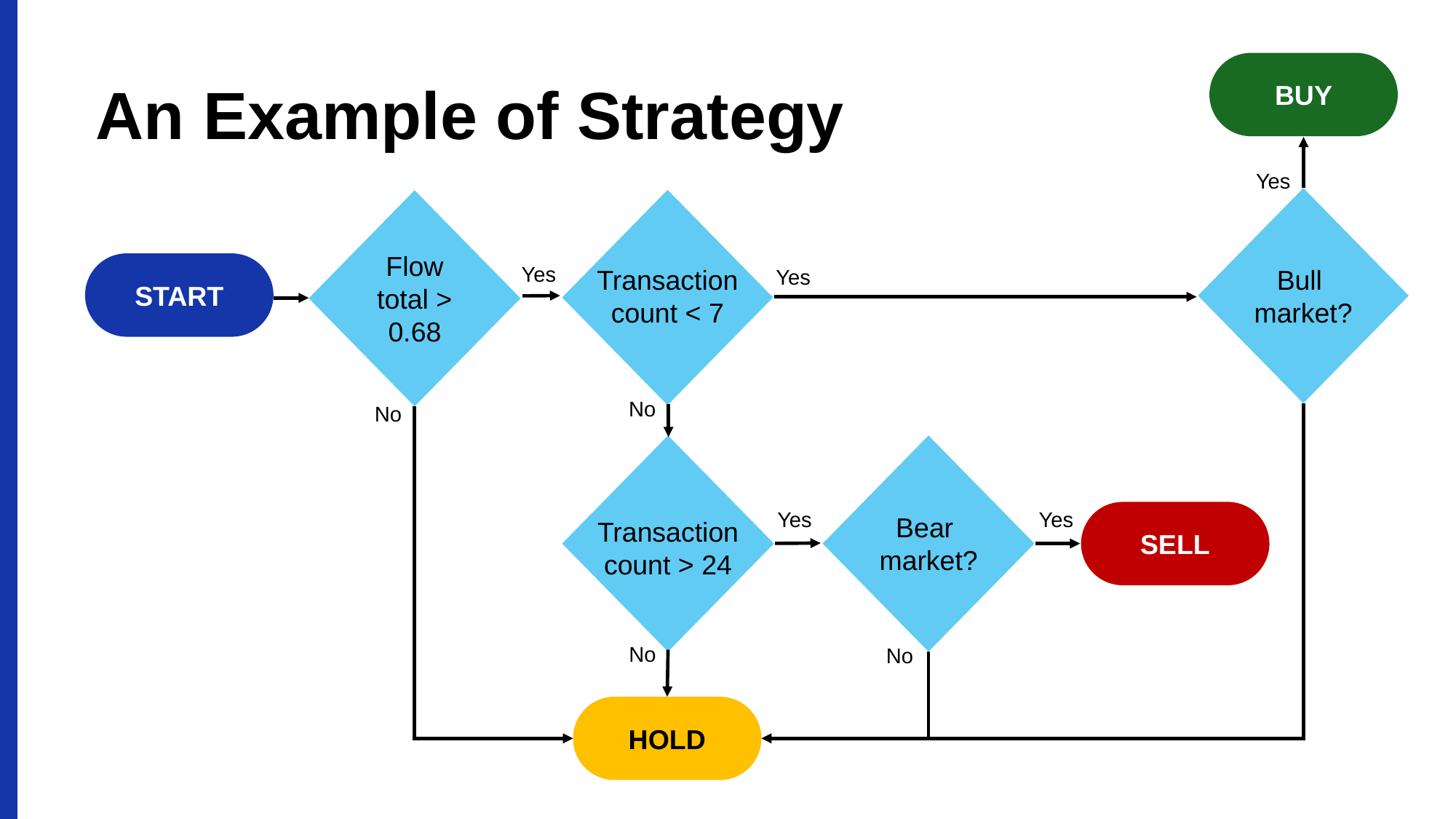

BUY
Yes

Bull
market?

Transaction count < 7
Flow total > 0.68
START
Yes
Yes
No
No

Transaction count > 24

Bear
market?
Yes
Yes
SELL
No
No
HOLD
An Example of Strategy